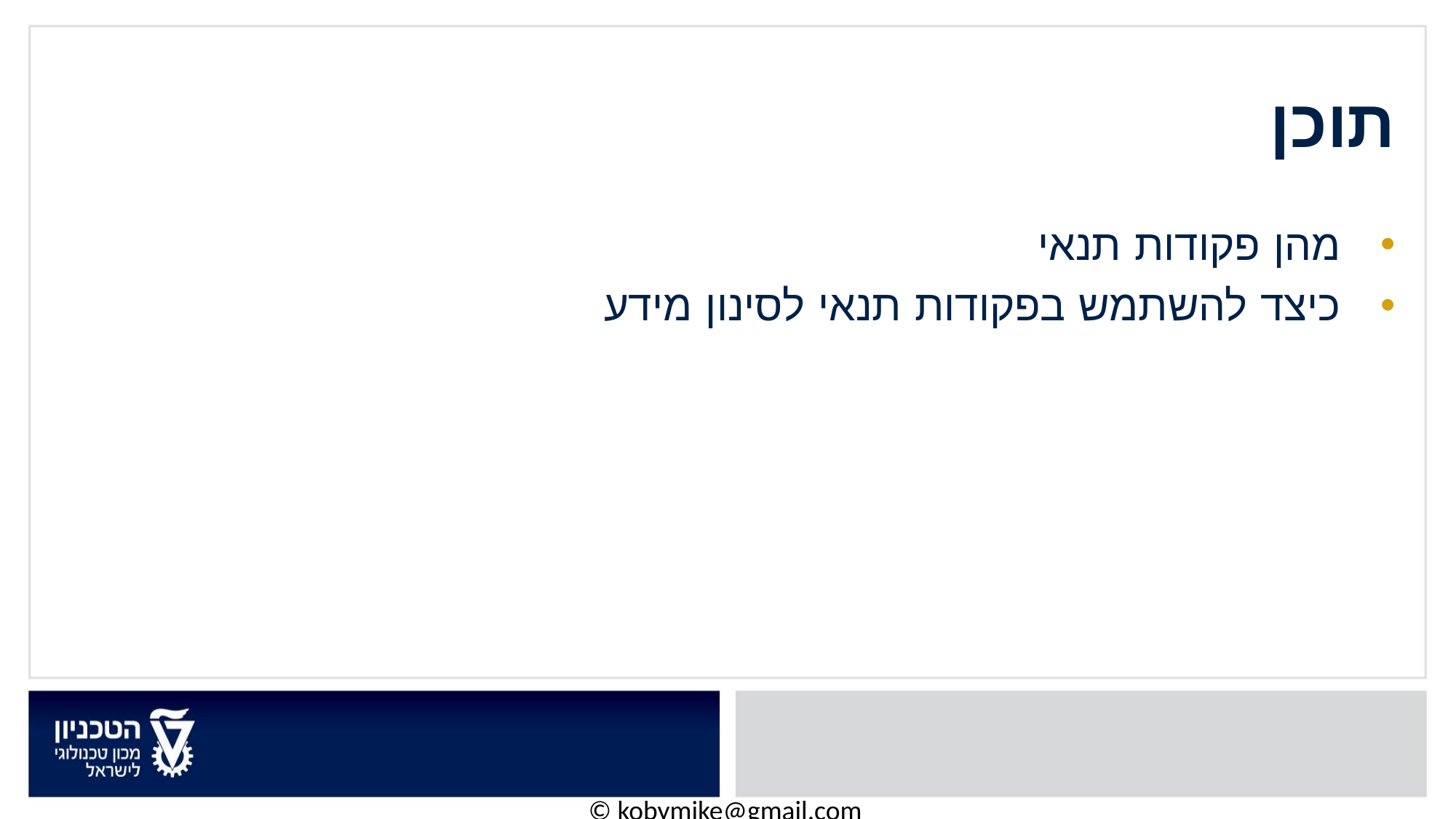

תוכן
מהן פקודות תנאי
כיצד להשתמש בפקודות תנאי לסינון מידע